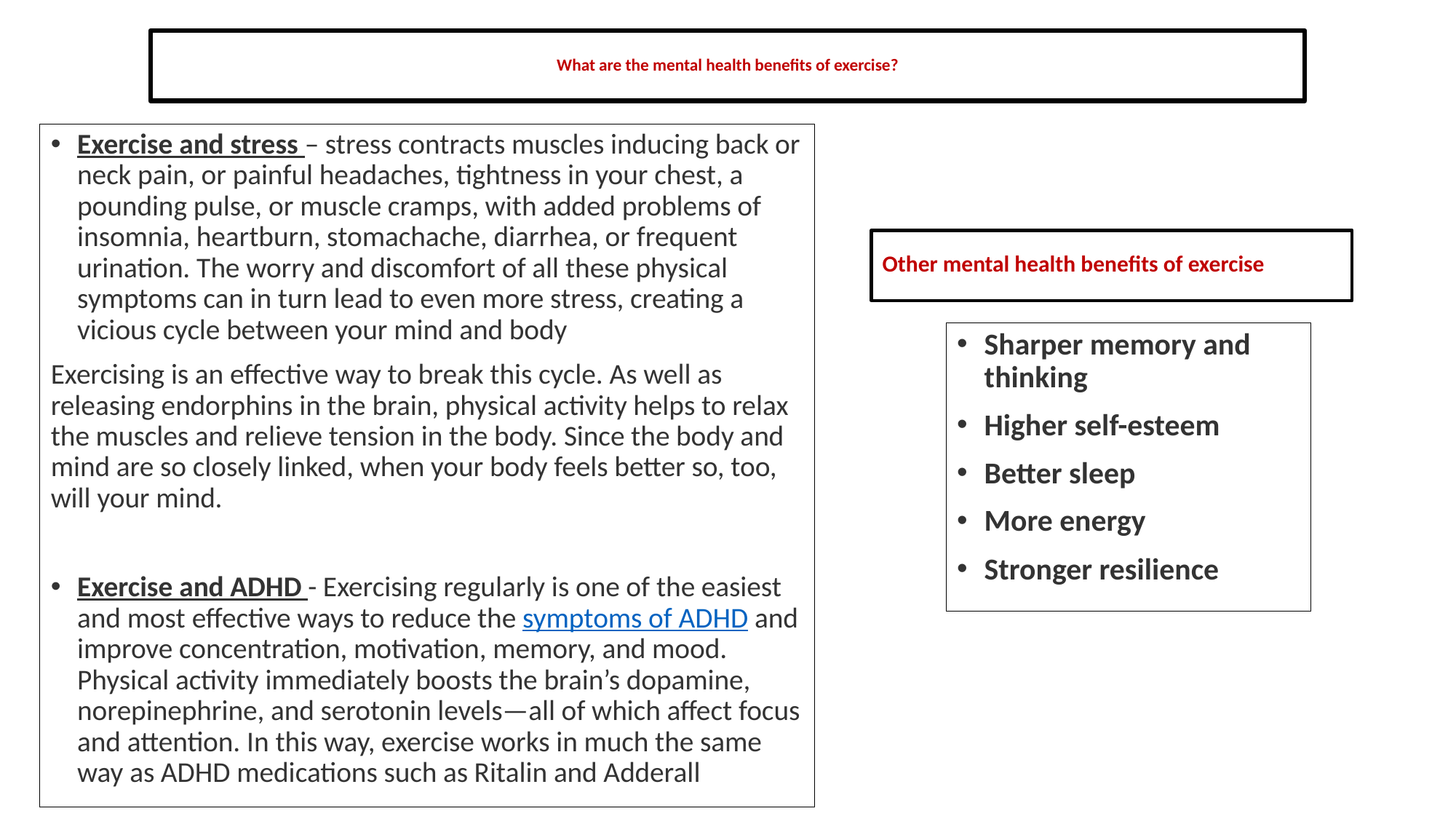

# What are the mental health benefits of exercise?
Exercise and stress – stress contracts muscles inducing back or neck pain, or painful headaches, tightness in your chest, a pounding pulse, or muscle cramps, with added problems of insomnia, heartburn, stomachache, diarrhea, or frequent urination. The worry and discomfort of all these physical symptoms can in turn lead to even more stress, creating a vicious cycle between your mind and body
Exercising is an effective way to break this cycle. As well as releasing endorphins in the brain, physical activity helps to relax the muscles and relieve tension in the body. Since the body and mind are so closely linked, when your body feels better so, too, will your mind.

Exercise and ADHD - Exercising regularly is one of the easiest and most effective ways to reduce the symptoms of ADHD and improve concentration, motivation, memory, and mood. Physical activity immediately boosts the brain’s dopamine, norepinephrine, and serotonin levels—all of which affect focus and attention. In this way, exercise works in much the same way as ADHD medications such as Ritalin and Adderall

Other mental health benefits of exercise
Sharper memory and thinking
Higher self-esteem
Better sleep
More energy
Stronger resilience